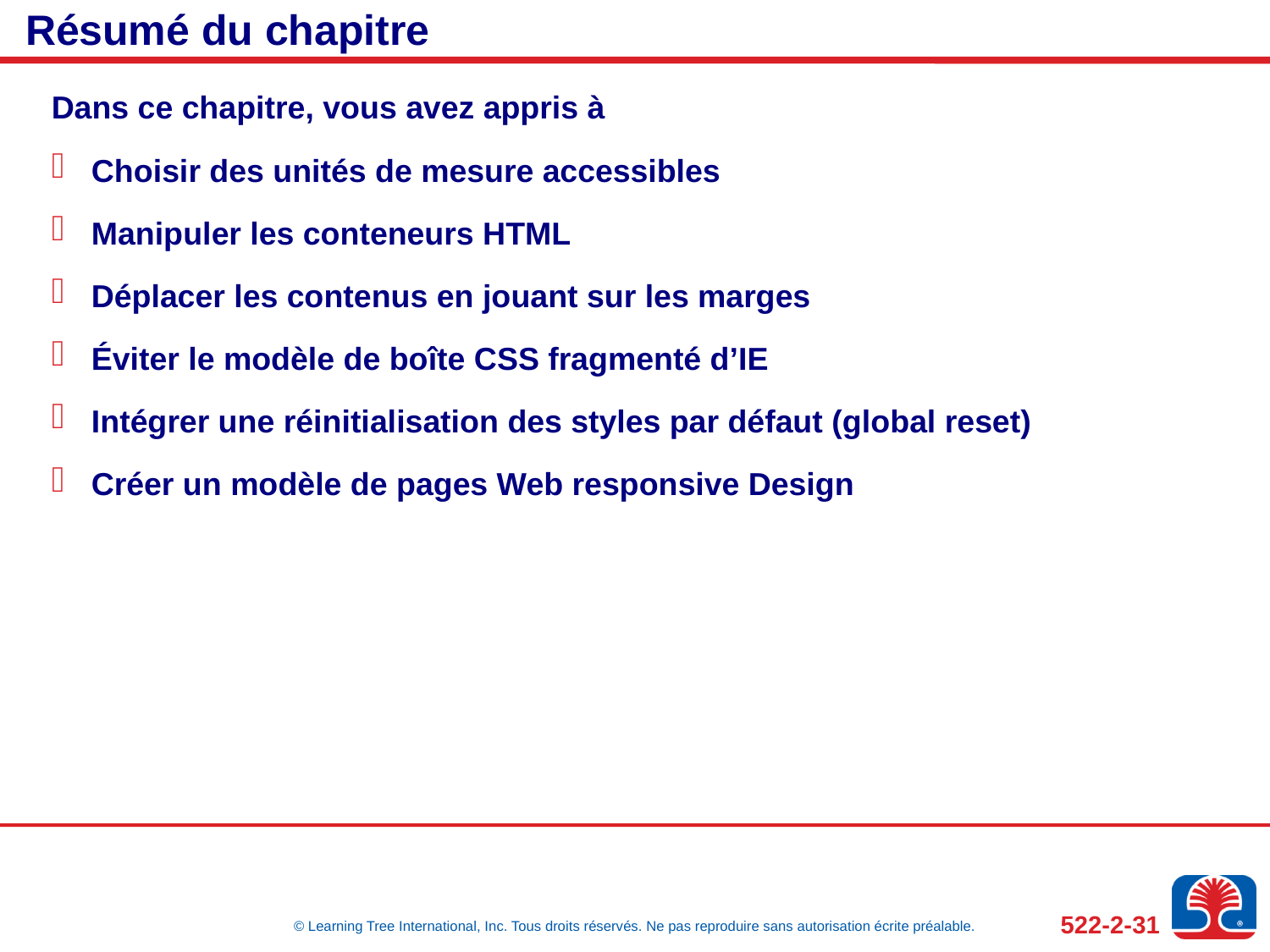

# Résumé du chapitre
Dans ce chapitre, vous avez appris à
Choisir des unités de mesure accessibles
Manipuler les conteneurs HTML
Déplacer les contenus en jouant sur les marges
Éviter le modèle de boîte CSS fragmenté d’IE
Intégrer une réinitialisation des styles par défaut (global reset)
Créer un modèle de pages Web responsive Design